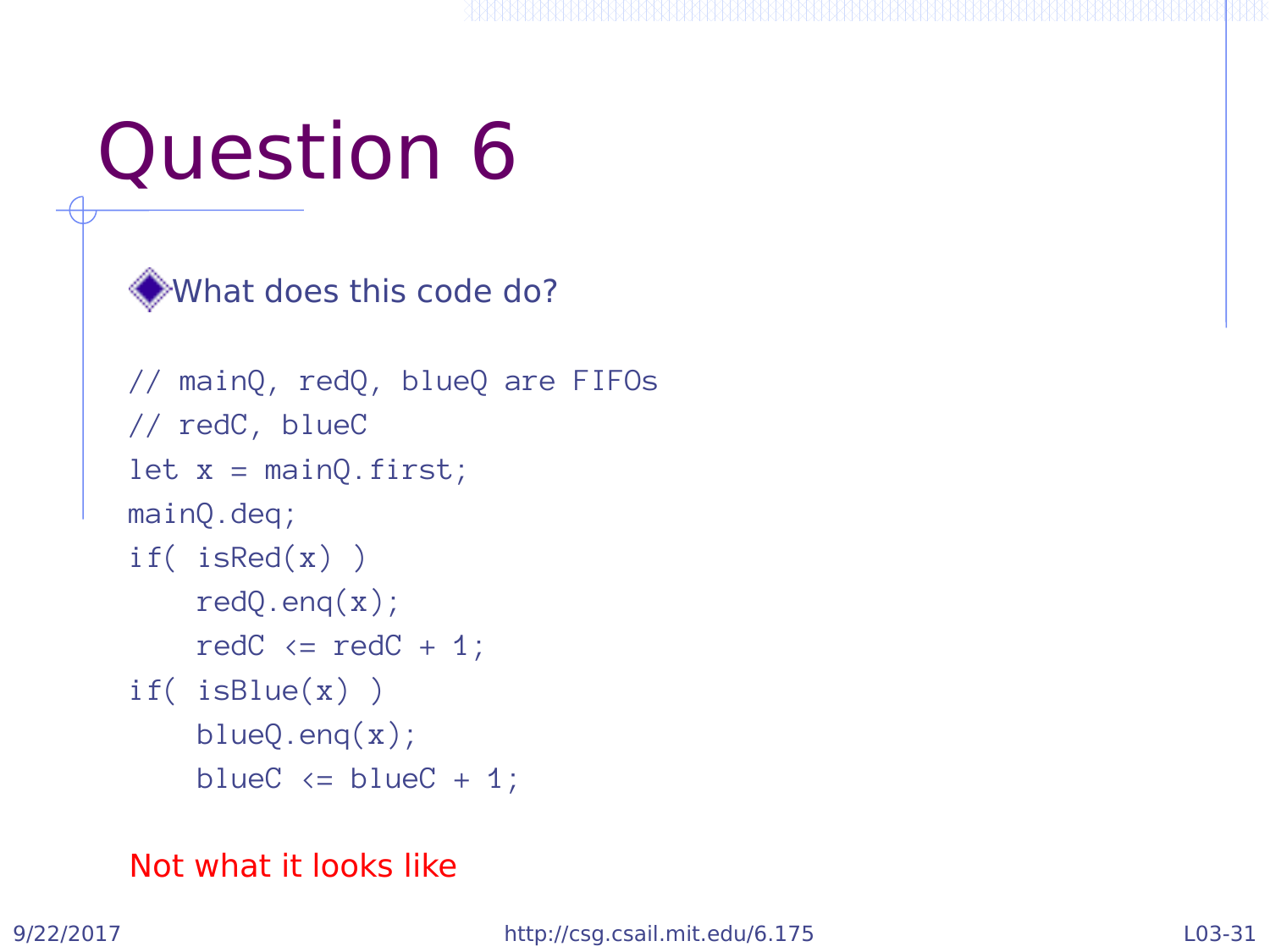

# Question 6
What does this code do?

// mainQ, redQ, blueQ are FIFOs
// redC, blueC
let x = mainQ.first;
mainQ.deq;
if( isRed(x) )
    redQ.enq(x);
    redC <= redC + 1;
if( isBlue(x) )
    blueQ.enq(x);
    blueC <= blueC + 1;

Not what it looks like
9/22/2017
http://csg.csail.mit.edu/6.175
L03-31